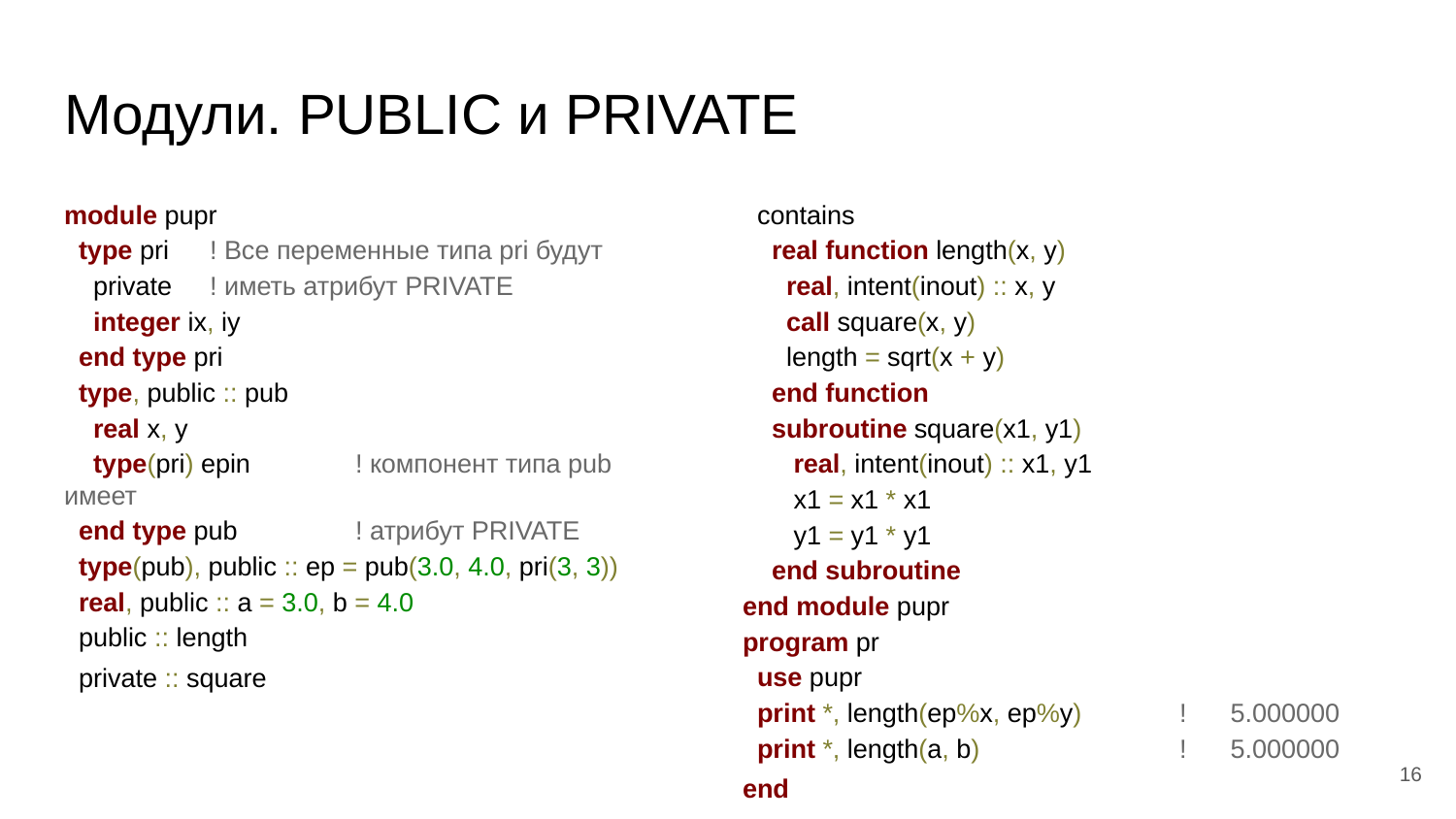

Модули. PUBLIC и PRIVATE
module pupr
  type pri	! Все переменные типа pri будут
    private	! иметь атрибут PRIVATE
    integer ix, iy
  end type pri
  type, public :: pub
    real x, y
    type(pri) epin	! компонент типа pub имеет
  end type pub	! атрибут PRIVATE
  type(pub), public :: ep = pub(3.0, 4.0, pri(3, 3))
  real, public :: a = 3.0, b = 4.0
  public :: length
  private :: square
  contains
    real function length(x, y)
      real, intent(inout) :: x, y
      call square(x, y)
      length = sqrt(x + y)
    end function
    subroutine square(x1, y1)
       real, intent(inout) :: x1, y1
       x1 = x1 * x1
       y1 = y1 * y1
    end subroutine
end module pupr
program pr
  use pupr
  print *, length(ep%x, ep%y)	!      5.000000
  print *, length(a, b)		!      5.000000
end
16